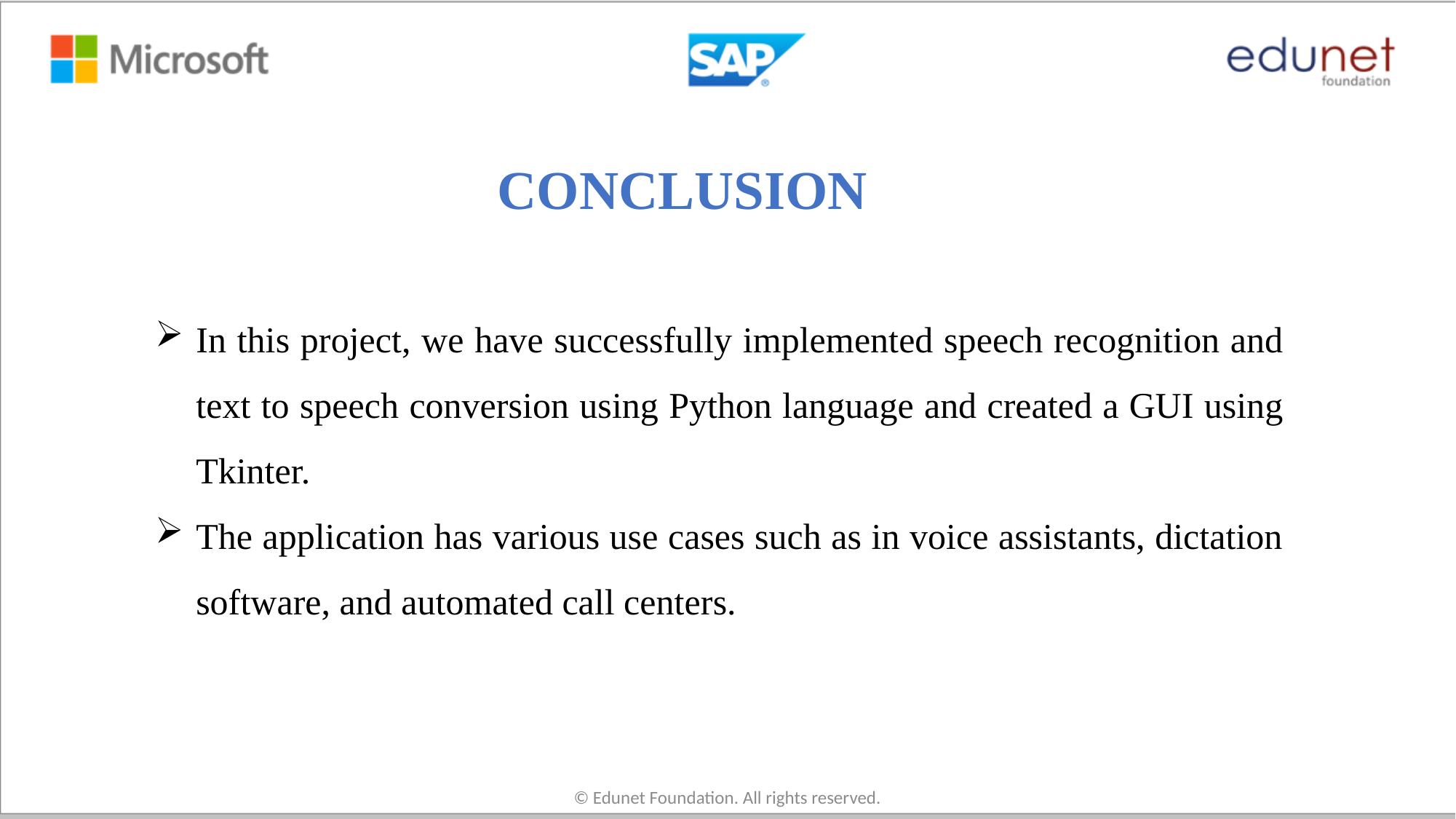

# CONCLUSION
In this project, we have successfully implemented speech recognition and text to speech conversion using Python language and created a GUI using Tkinter.
The application has various use cases such as in voice assistants, dictation software, and automated call centers.

© Edunet Foundation. All rights reserved.